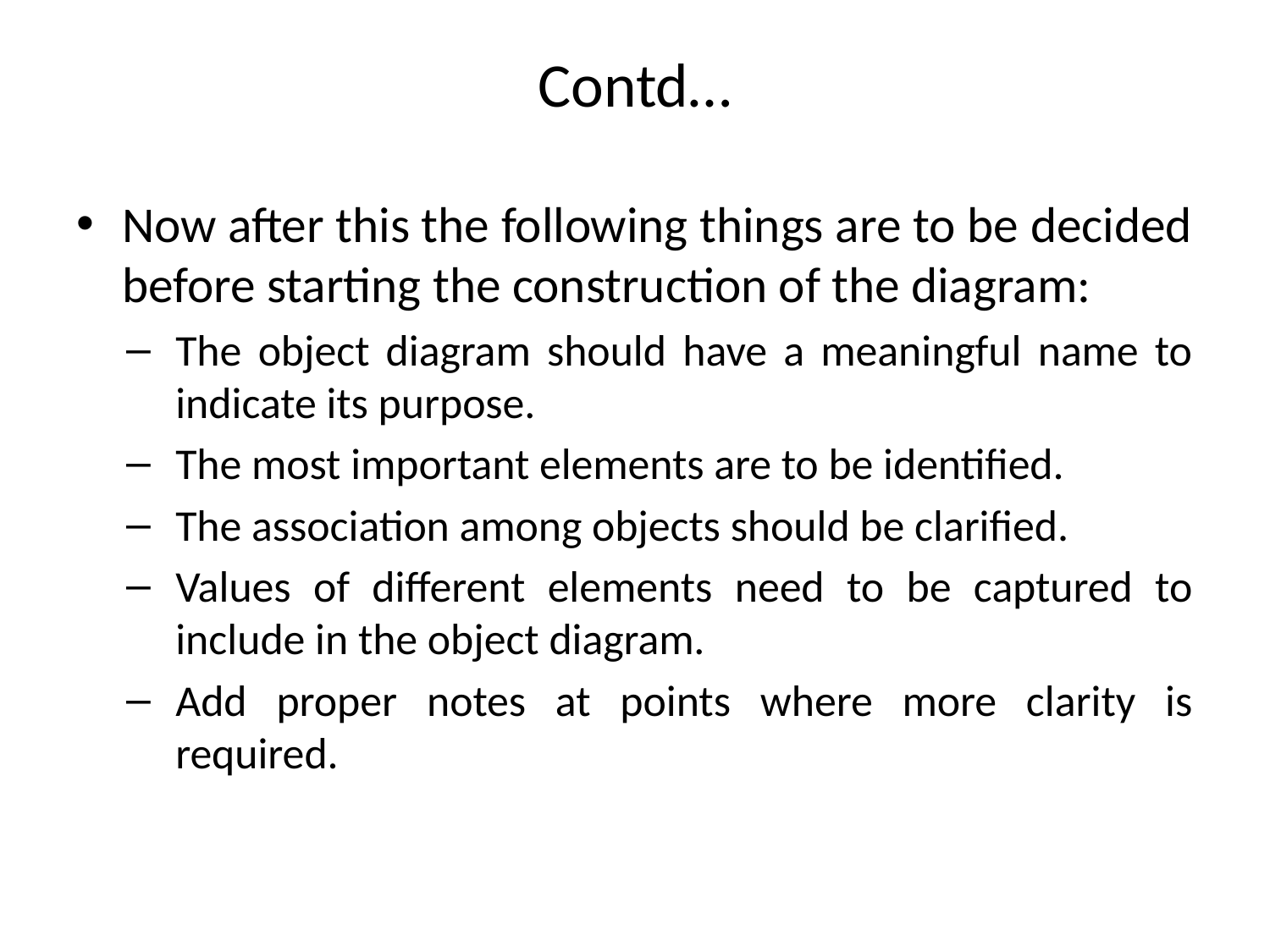

# Contd…
Now after this the following things are to be decided before starting the construction of the diagram:
The object diagram should have a meaningful name to indicate its purpose.
The most important elements are to be identified.
The association among objects should be clarified.
Values of different elements need to be captured to include in the object diagram.
Add proper notes at points where more clarity is required.